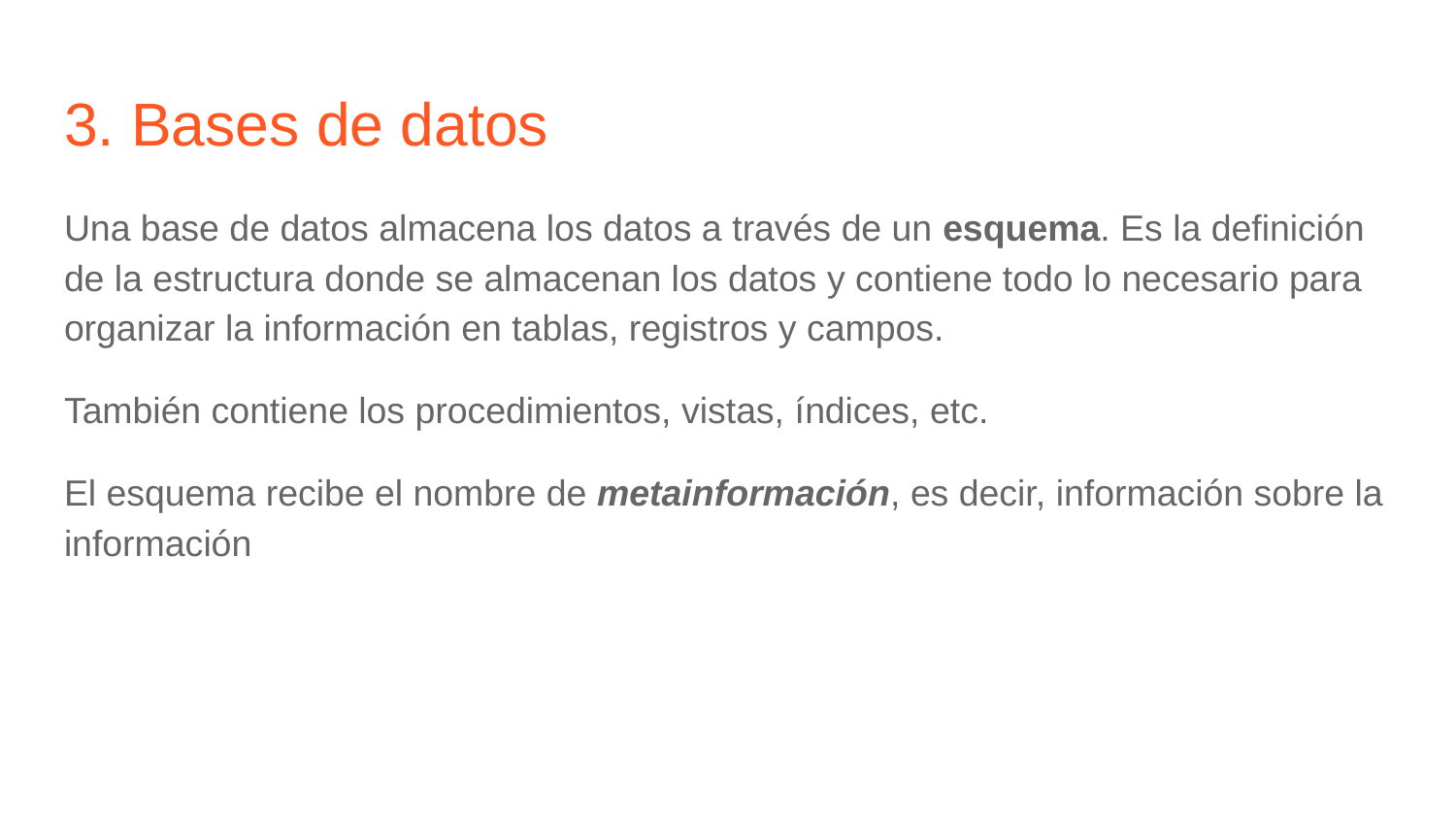

# 3. Bases de datos
Una base de datos almacena los datos a través de un esquema. Es la definición de la estructura donde se almacenan los datos y contiene todo lo necesario para organizar la información en tablas, registros y campos.
También contiene los procedimientos, vistas, índices, etc.
El esquema recibe el nombre de metainformación, es decir, información sobre la información